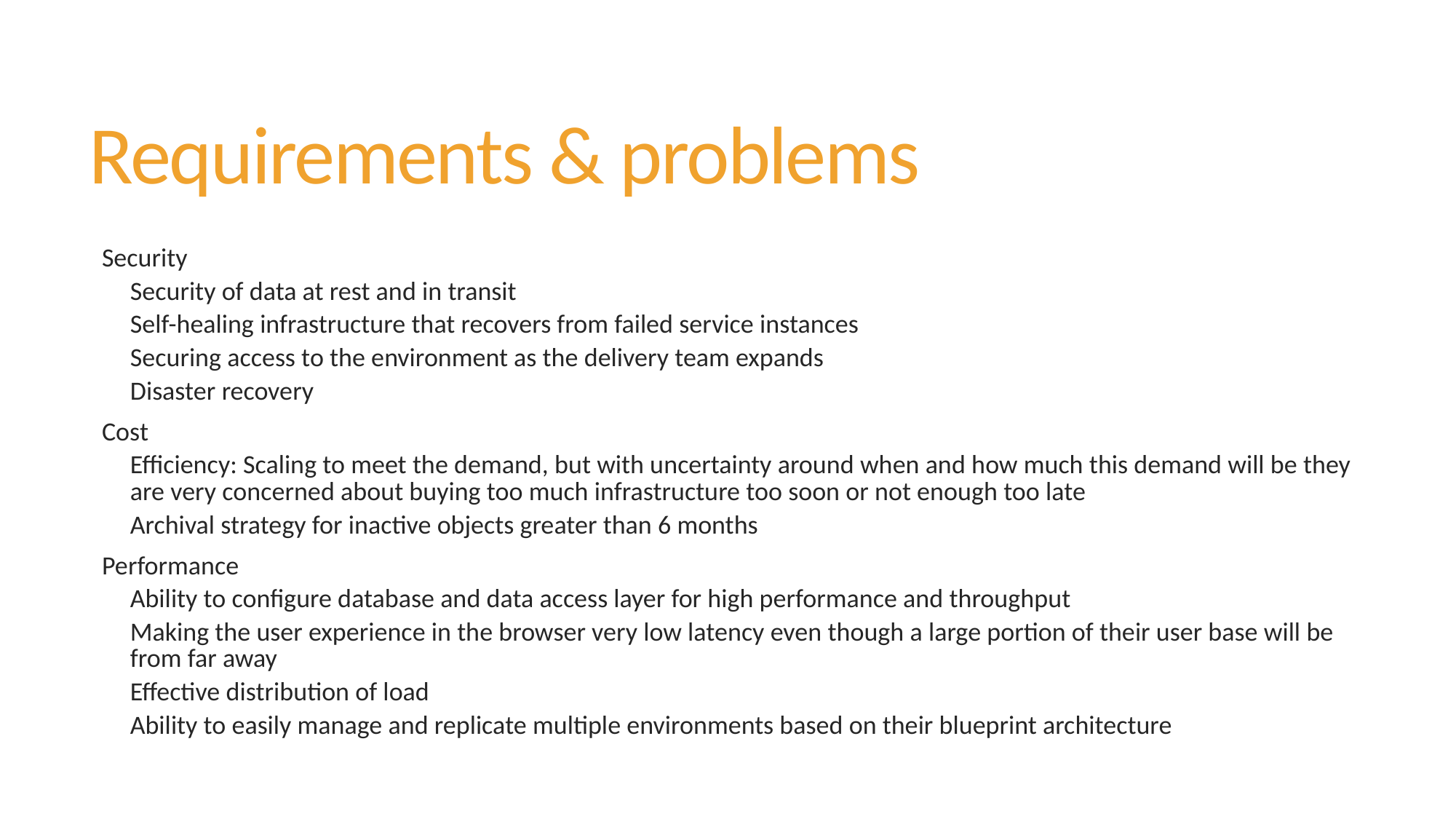

# Requirements & problems
Security
Security of data at rest and in transit
Self-healing infrastructure that recovers from failed service instances
Securing access to the environment as the delivery team expands
Disaster recovery
Cost
Efficiency: Scaling to meet the demand, but with uncertainty around when and how much this demand will be they are very concerned about buying too much infrastructure too soon or not enough too late
Archival strategy for inactive objects greater than 6 months
Performance
Ability to configure database and data access layer for high performance and throughput
Making the user experience in the browser very low latency even though a large portion of their user base will be from far away
Effective distribution of load
Ability to easily manage and replicate multiple environments based on their blueprint architecture